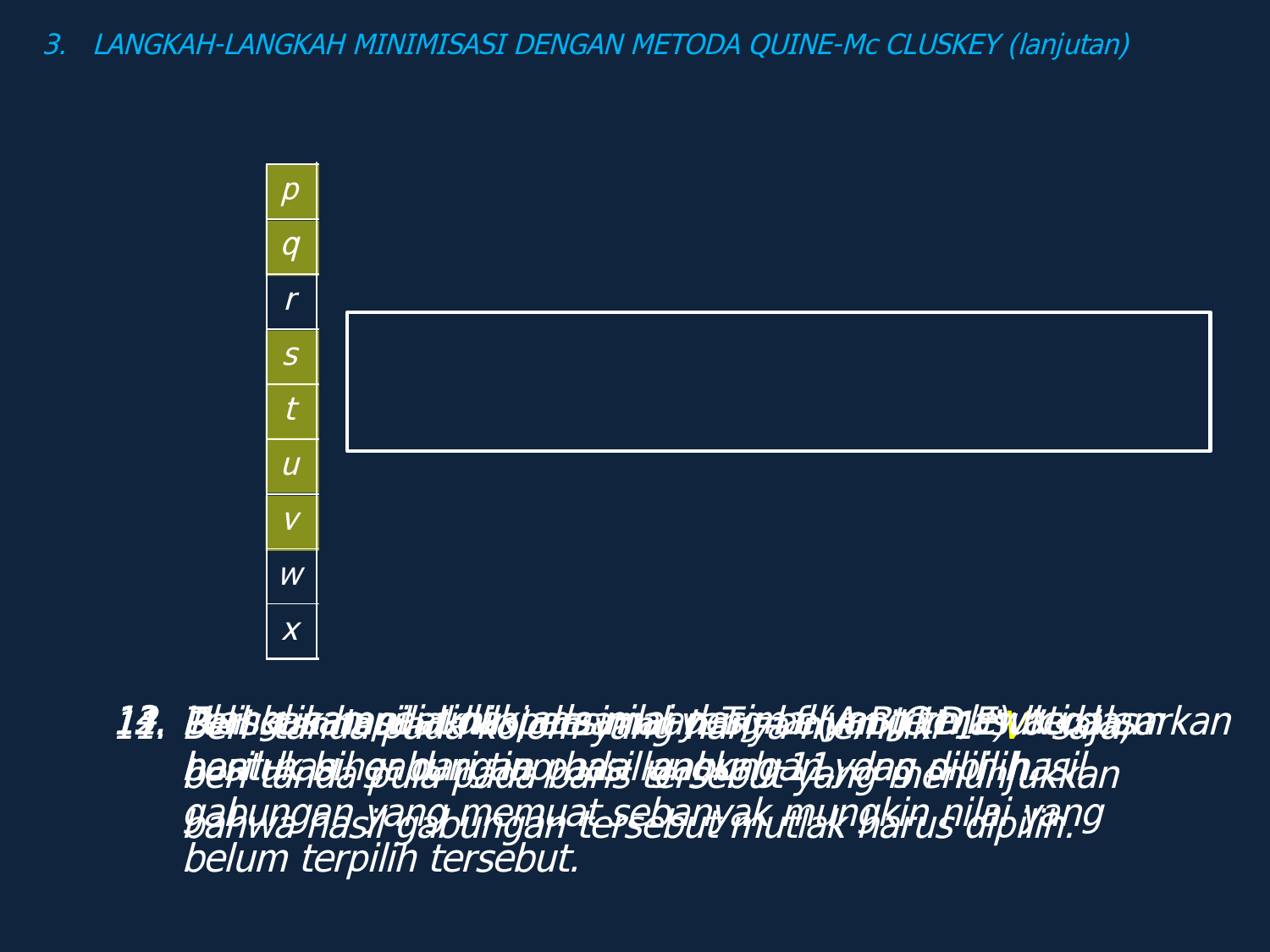

# 3.	LANGKAH-LANGKAH MINIMISASI DENGAN METODA QUINE-Mc CLUSKEY (lanjutan)

| ABCDE |  |  | 0 | 2 | 4 | 5 | 6 | 7 | 8 | 10 | 14 | 17 | 18 | 21 | 29 | 31 |
| --- | --- | --- | --- | --- | --- | --- | --- | --- | --- | --- | --- | --- | --- | --- | --- | --- |
| 10-01 |  | p |  |  |  |  |  |  |  |  |  | V |  | V |  |  |
| 111-1 |  | q |  |  |  |  |  |  |  |  |  |  |  |  | V | V |
| 00--0 |  | r | V | V | V |  | V |  |  |  |  |  |  |  |  |  |
| 0-0-0 |  | s | V | V |  |  |  |  | V | V |  |  |  |  |  |  |
| 0--10 |  | t |  | V |  |  | V |  |  | V | V |  |  |  |  |  |
| -0-10 |  | u |  | V |  |  | V |  |  |  |  |  | V |  |  |  |
| 001-- |  | v |  |  | V | V | V | V |  |  |  |  |  |  |  |  |
| -010- |  | w |  |  | V | V |  |  |  |  |  |  |  | V |  |  |
| -01-0 |  | x |  |  | V |  | V |  |  |  |  |  |  |  |  |  |

T  = ABDE+ABCE+ACE+ADE+BDE+ABC

13.	Ulangi sampai tidak ada nilai desimal yang terlewati.
Perhatikan nilai-nilai desimal yang belum termasuk dalam hasil-hasil gabungan pada langkah 11, dan pilih hasil gabungan yang memuat sebanyak mungkin nilai yang belum terpilih tersebut.
14.	Tuliskan hasil akhir persamaan T = f (A,B,C,D,E) berdasarkan bentuk biner dari tiap hasil gabungan yang dipilih.
Beri  tanda pada kolom yang hanya memiliki 1 “V” saja, beri tanda pula pada baris tersebut yang menunjukkan bahwa hasil gabungan tersebut mutlak harus dipilih.